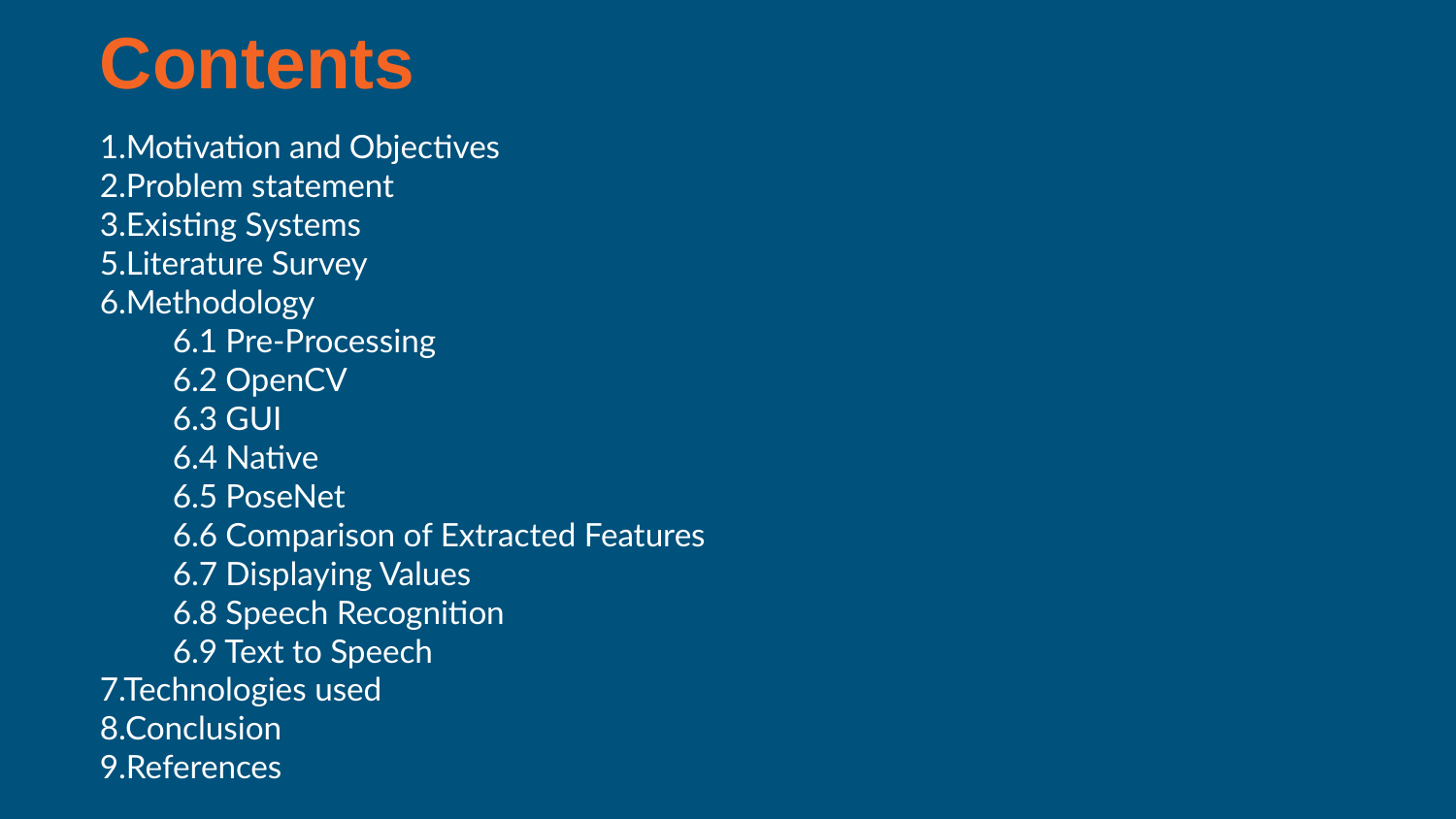

Contents
1.Motivation and Objectives
2.Problem statement
3.Existing Systems
5.Literature Survey
6.Methodology
6.1 Pre-Processing
6.2 OpenCV
6.3 GUI
6.4 Native
6.5 PoseNet
6.6 Comparison of Extracted Features
6.7 Displaying Values
6.8 Speech Recognition
6.9 Text to Speech
7.Technologies used
8.Conclusion
9.References